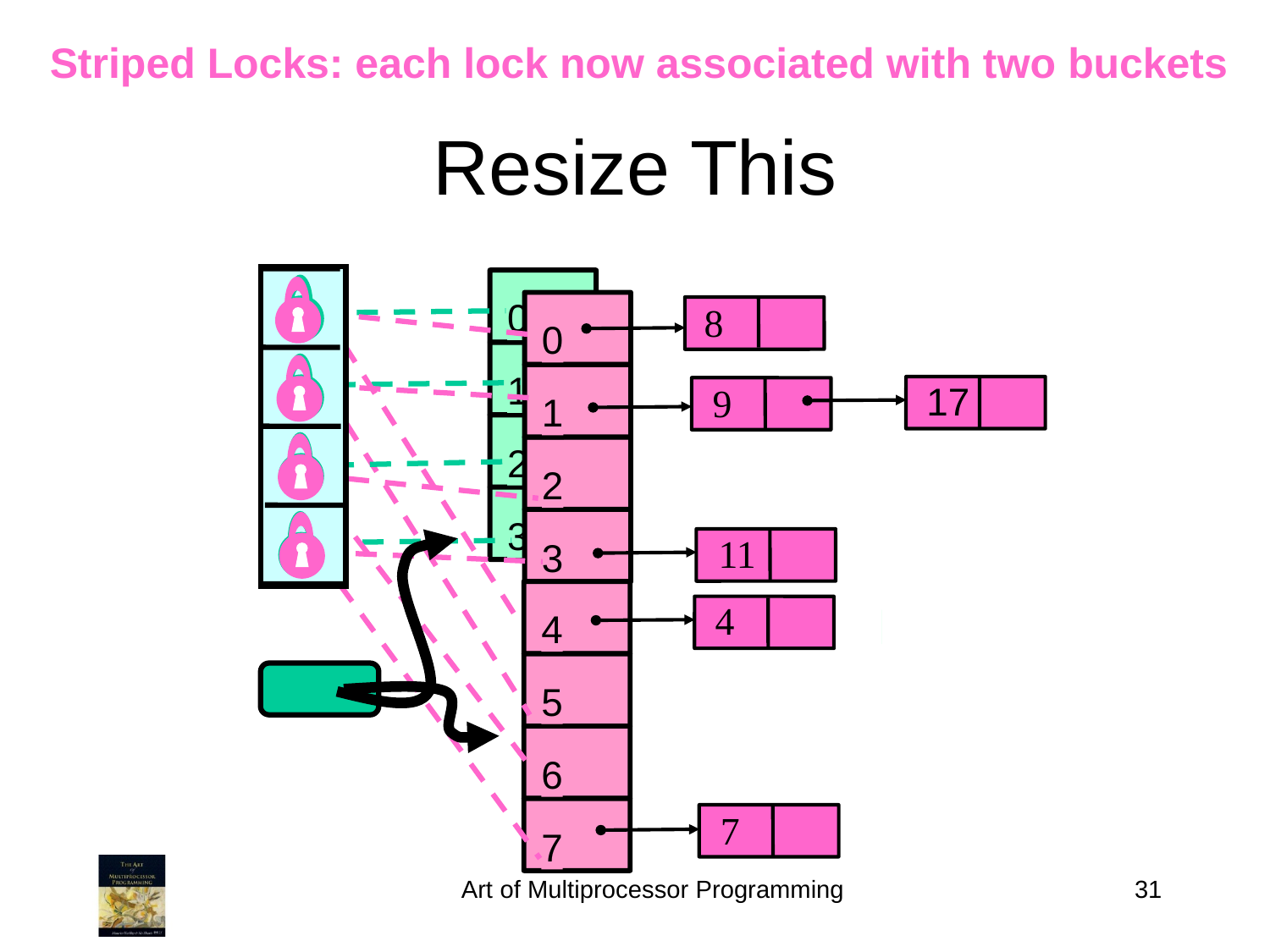

Resize This
Striped Locks: each lock now associated with two buckets

0

1

2

3

0

1

2

3

4

5

6

7
8

17

9

11

4

7

Art of Multiprocessor Programming
31